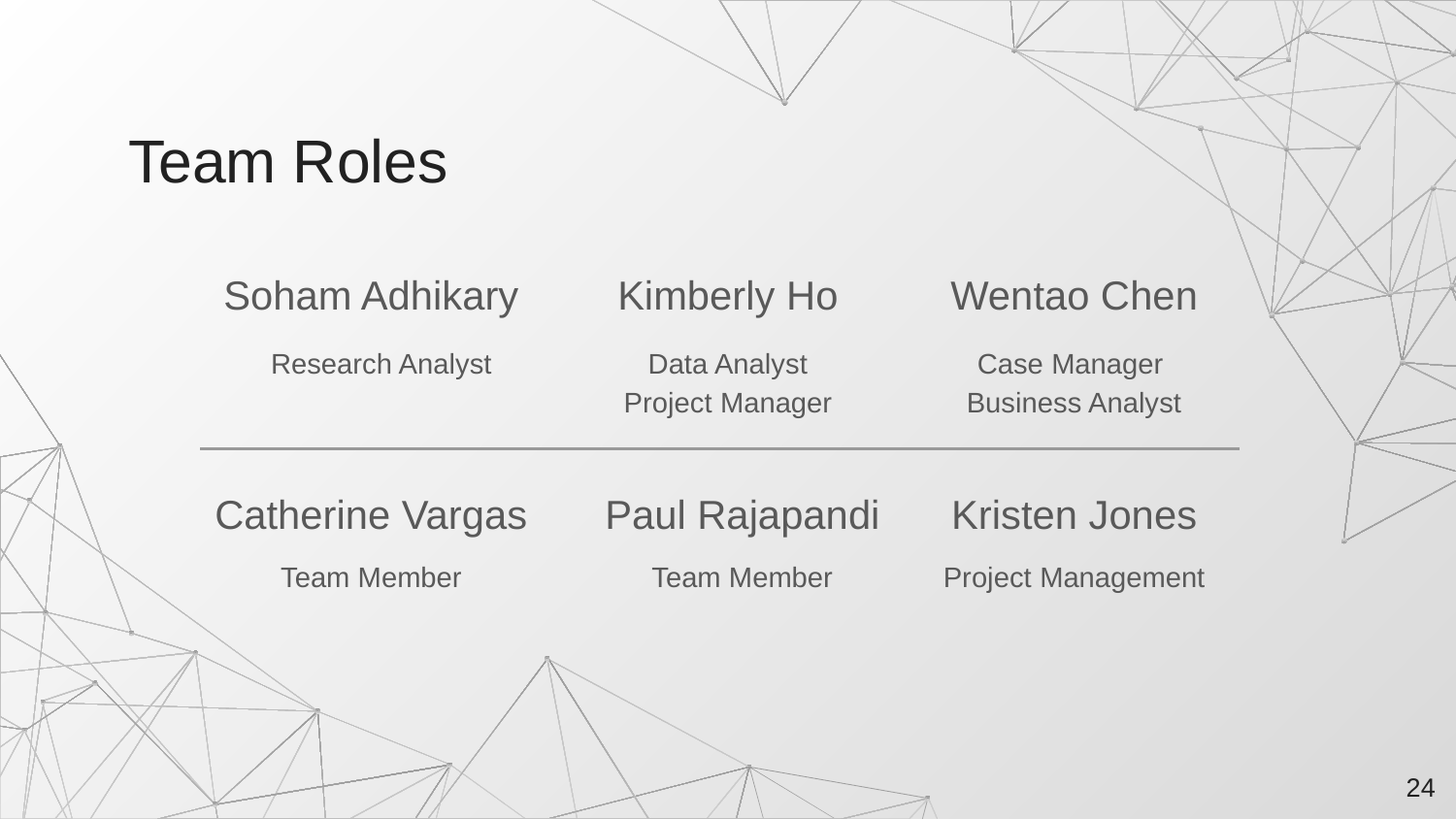

# Team Roles
Soham Adhikary
Kimberly Ho
Wentao Chen
Research Analyst
Data Analyst
Project Manager
Case Manager
Business Analyst

Catherine Vargas
Paul Rajapandi
Kristen Jones
Team Member
Team Member
Project Management
24